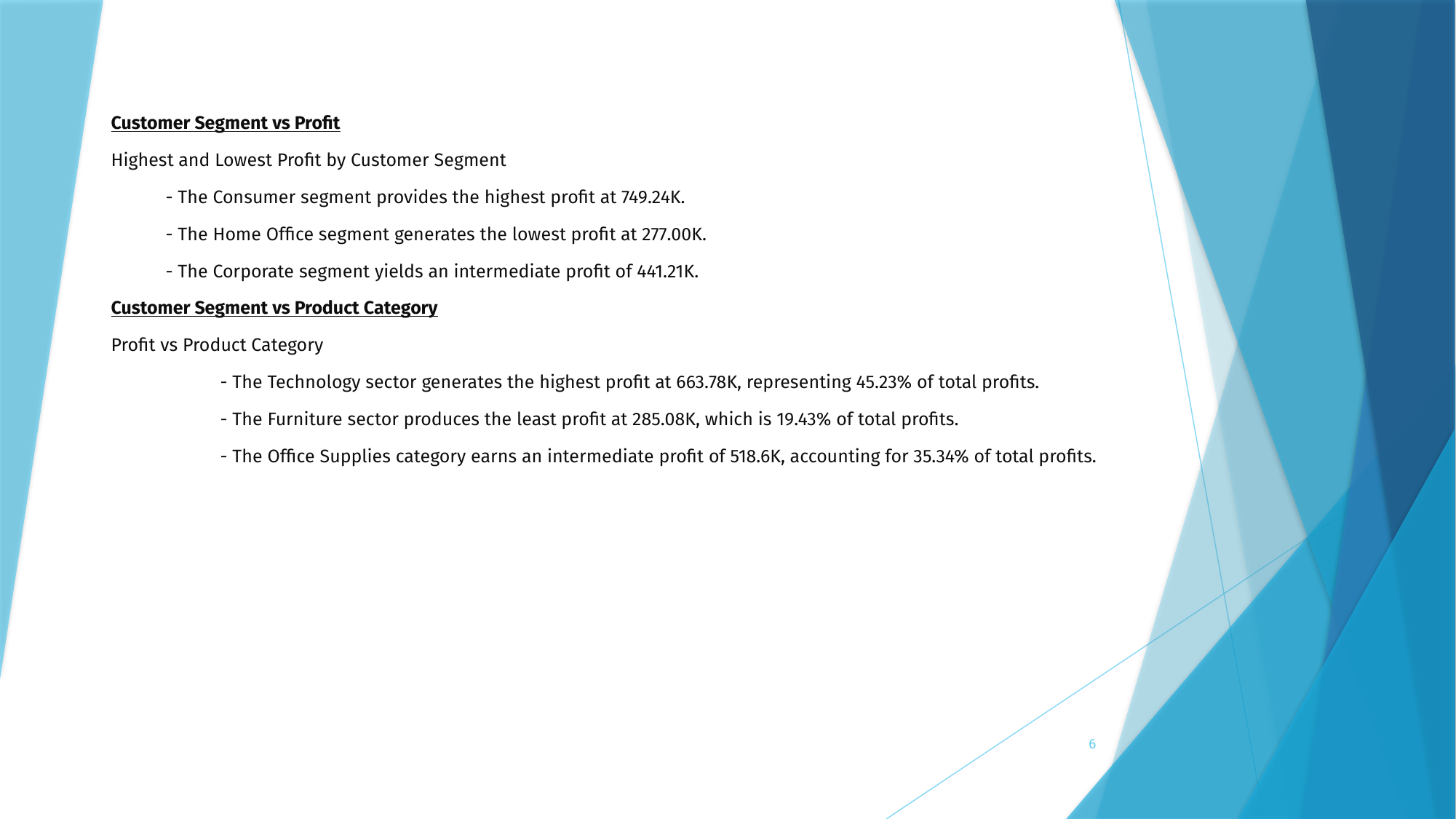

#
Customer Segment vs Profit
Highest and Lowest Profit by Customer Segment
- The Consumer segment provides the highest profit at 749.24K.
- The Home Office segment generates the lowest profit at 277.00K.
- The Corporate segment yields an intermediate profit of 441.21K.
Customer Segment vs Product Category
Profit vs Product Category
	- The Technology sector generates the highest profit at 663.78K, representing 45.23% of total profits.
	- The Furniture sector produces the least profit at 285.08K, which is 19.43% of total profits.
	- The Office Supplies category earns an intermediate profit of 518.6K, accounting for 35.34% of total profits.

6